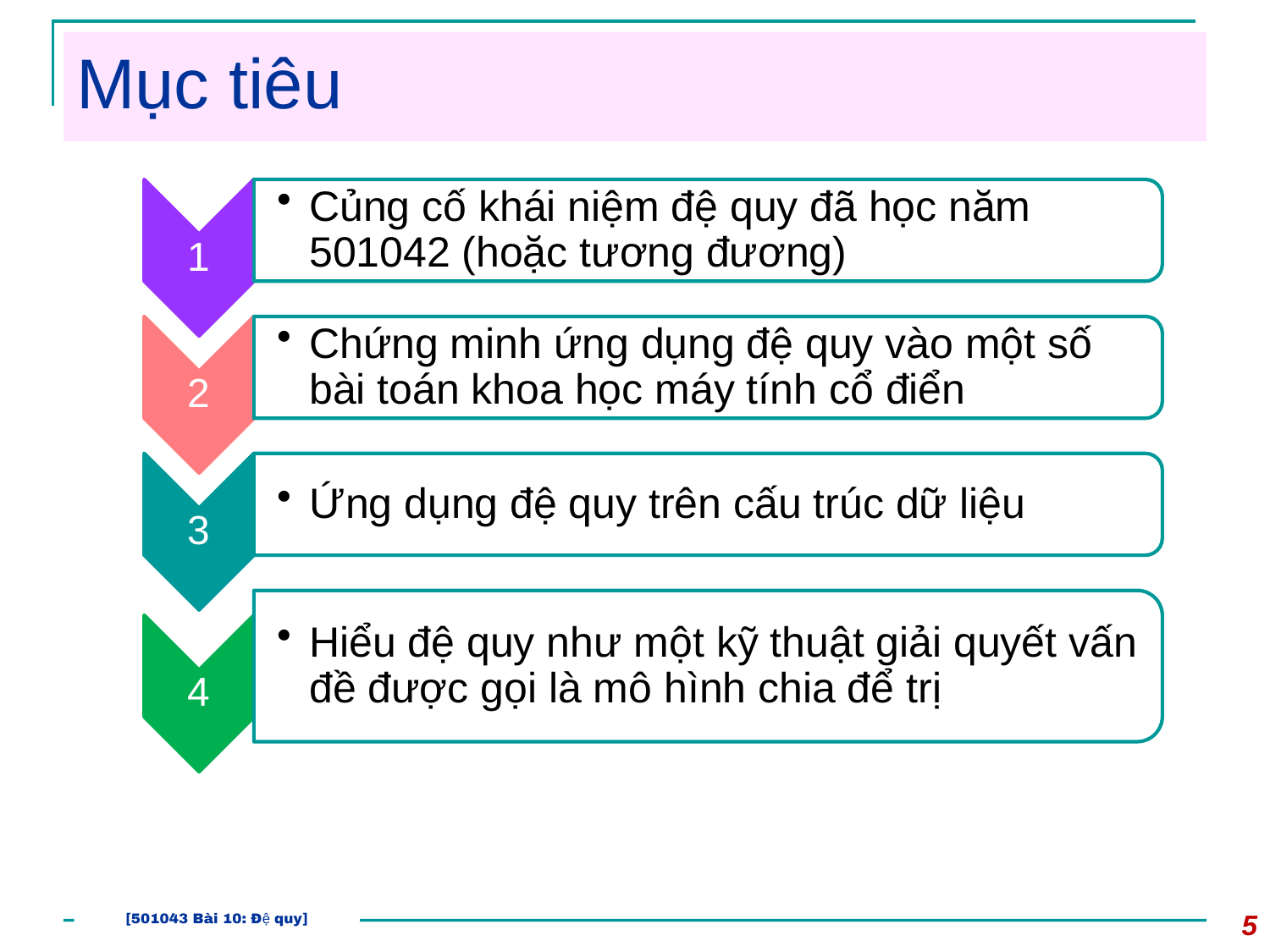

# Mục tiêu
1
Củng cố khái niệm đệ quy đã học năm 501042 (hoặc tương đương)
2
Chứng minh ứng dụng đệ quy vào một số bài toán khoa học máy tính cổ điển
3
Ứng dụng đệ quy trên cấu trúc dữ liệu
4
Hiểu đệ quy như một kỹ thuật giải quyết vấn đề được gọi là mô hình chia để trị
5
[501043 Bài 10: Đệ quy]